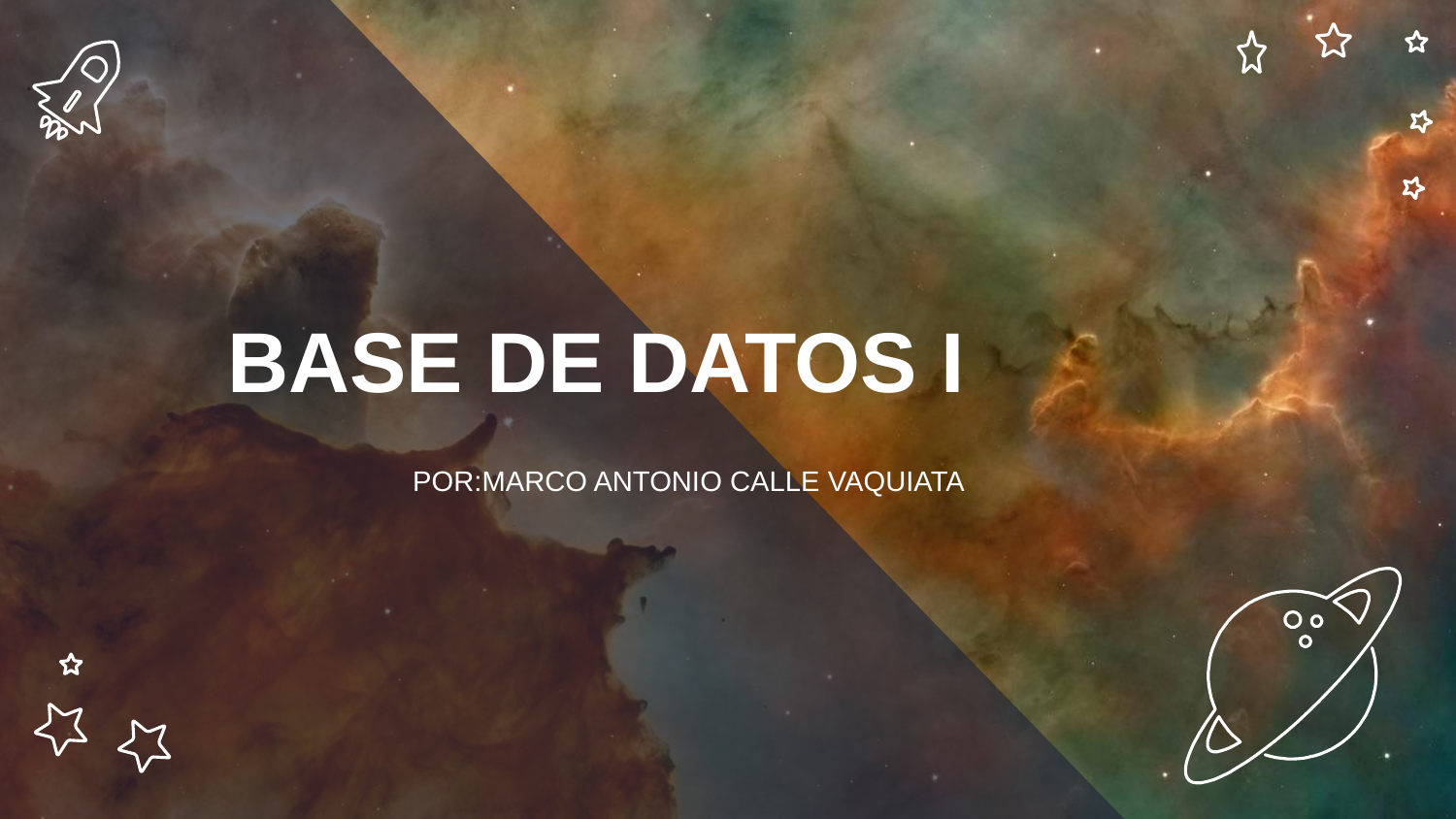

BASE DE DATOS I
POR:MARCO ANTONIO CALLE VAQUIATA